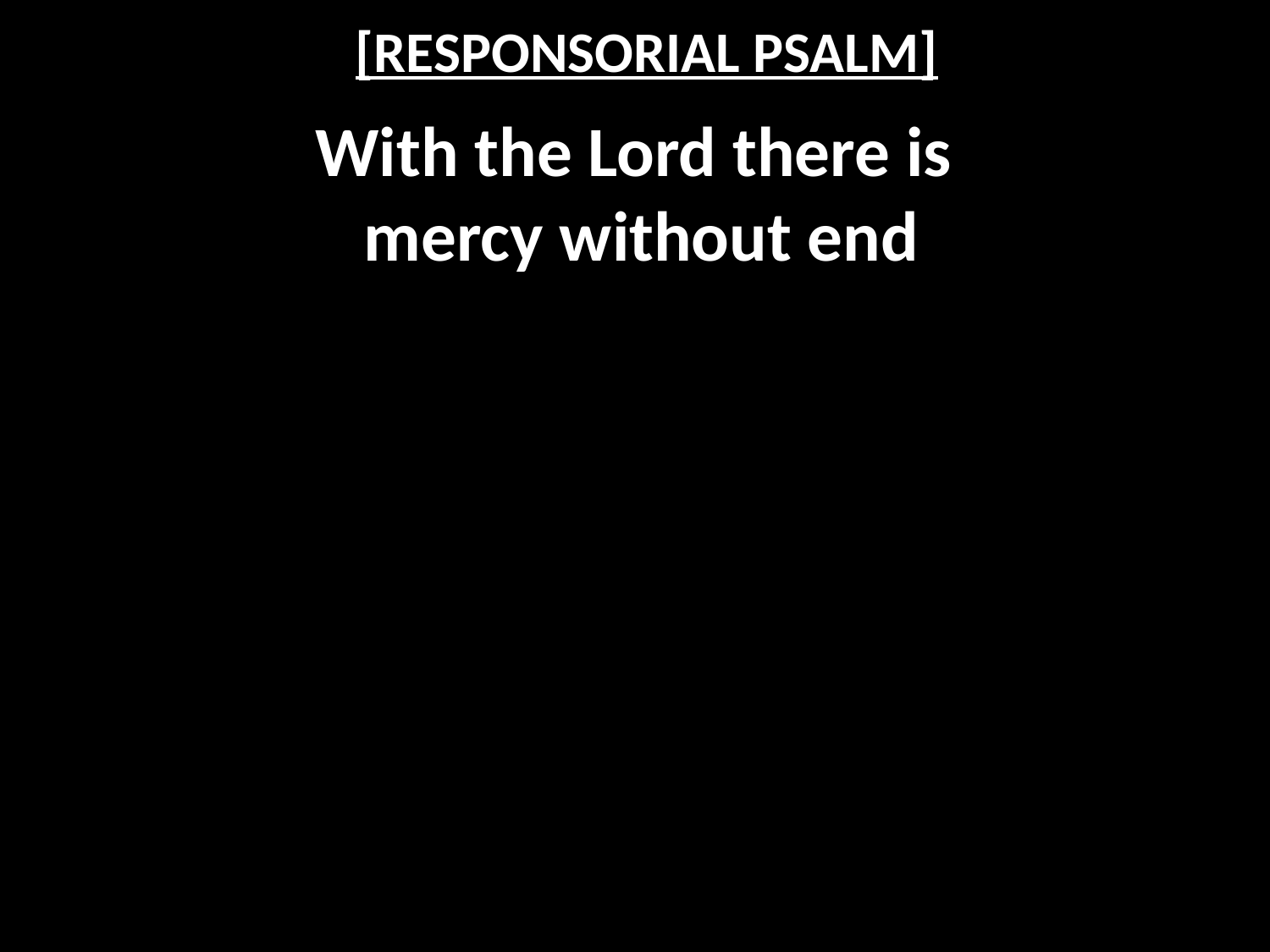

# [RESPONSORIAL PSALM]
With the Lord there is
mercy without end